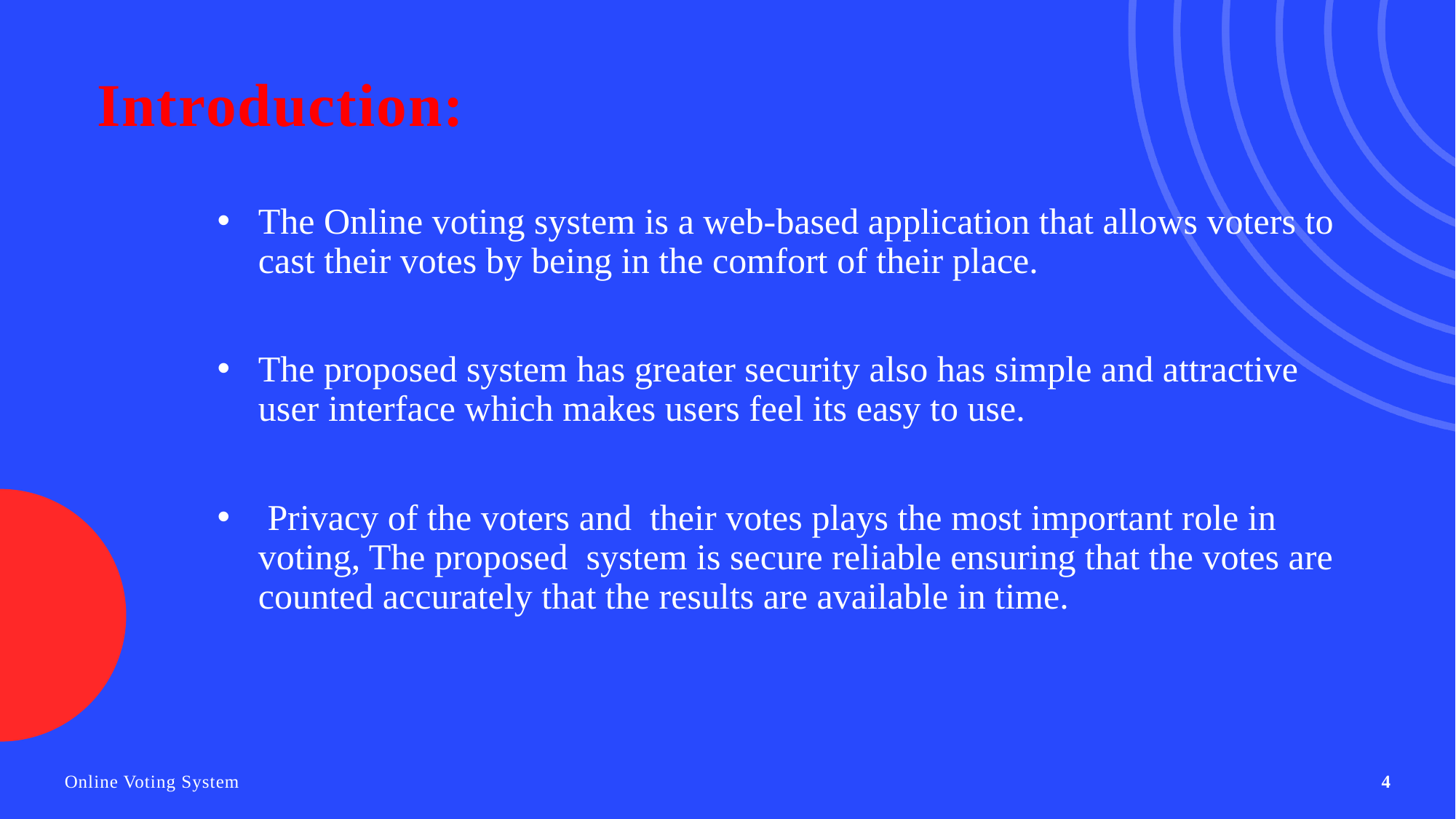

# Introduction:
The Online voting system is a web-based application that allows voters to cast their votes by being in the comfort of their place.

The proposed system has greater security also has simple and attractive user interface which makes users feel its easy to use.

 Privacy of the voters and  their votes plays the most important role in voting, The proposed  system is secure reliable ensuring that the votes are counted accurately that the results are available in time.
Online Voting System
4